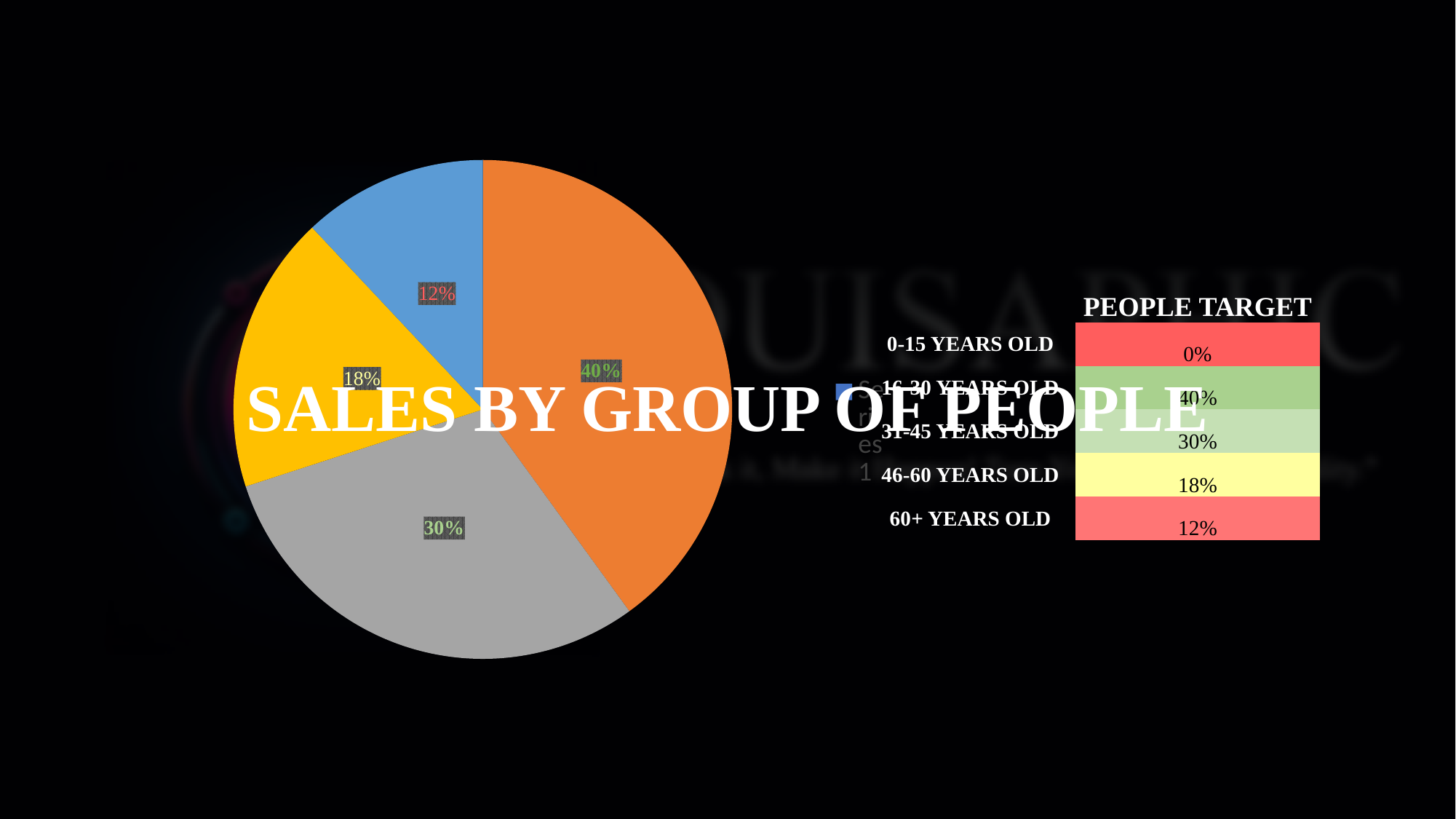

### Chart

| Category | Target de personas |
|---|---|
|  | 0.0 |
|  | 0.4 |
|  | 0.3 |
|  | 0.18 |
|  | 0.12 |
|  | PEOPLE TARGET |
| --- | --- |
| 0-15 YEARS OLD | 0% |
| 16-30 YEARS OLD | 40% |
| 31-45 YEARS OLD | 30% |
| 46-60 YEARS OLD | 18% |
| 60+ YEARS OLD | 12% |
# SALES BY GROUP OF PEOPLE